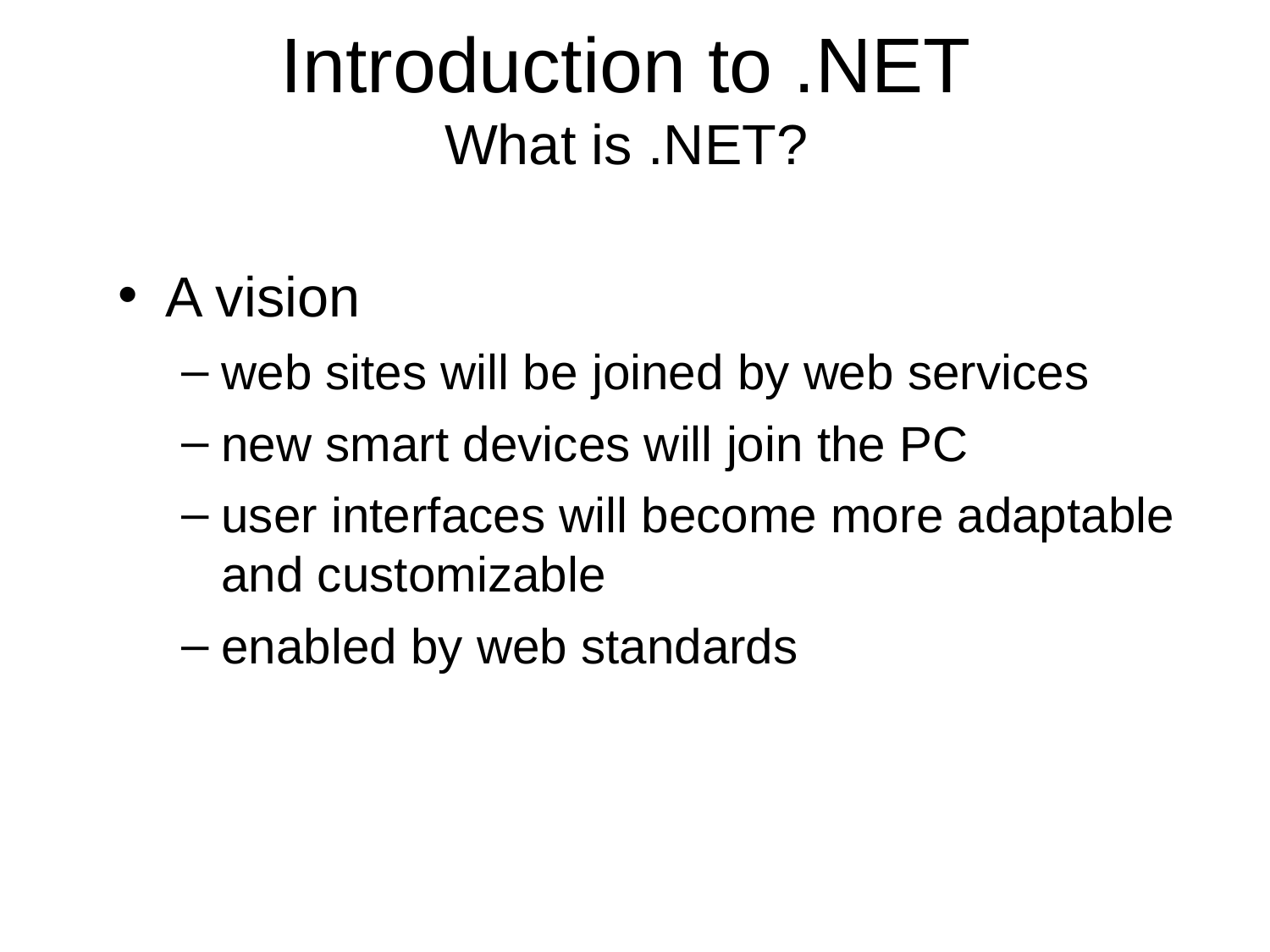

Introduction to .NET
What is .NET?
A vision
web sites will be joined by web services
new smart devices will join the PC
user interfaces will become more adaptable
and customizable
enabled by web standards